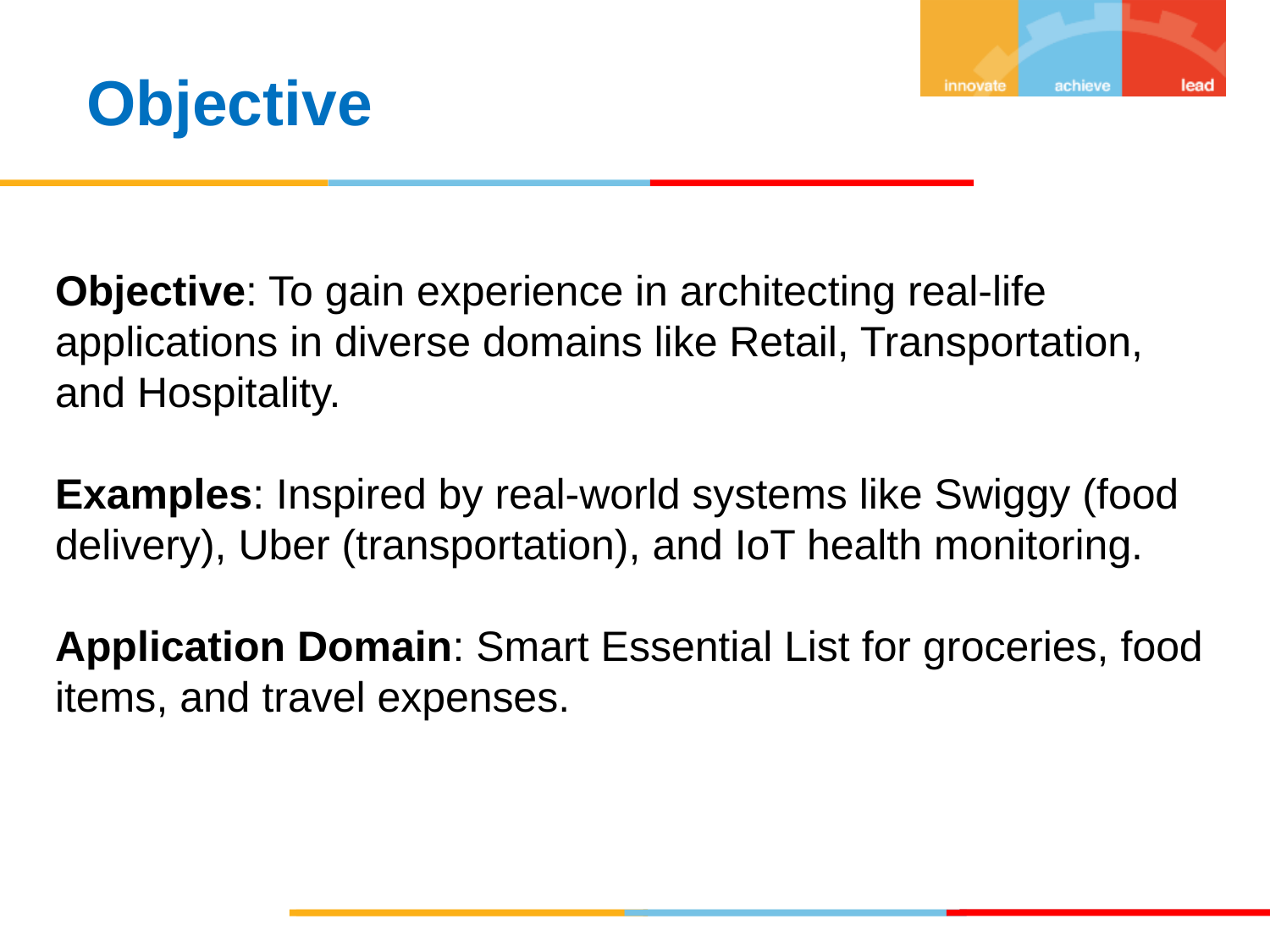

Objective
Objective: To gain experience in architecting real-life applications in diverse domains like Retail, Transportation, and Hospitality.

Examples: Inspired by real-world systems like Swiggy (food delivery), Uber (transportation), and IoT health monitoring.

Application Domain: Smart Essential List for groceries, food items, and travel expenses.